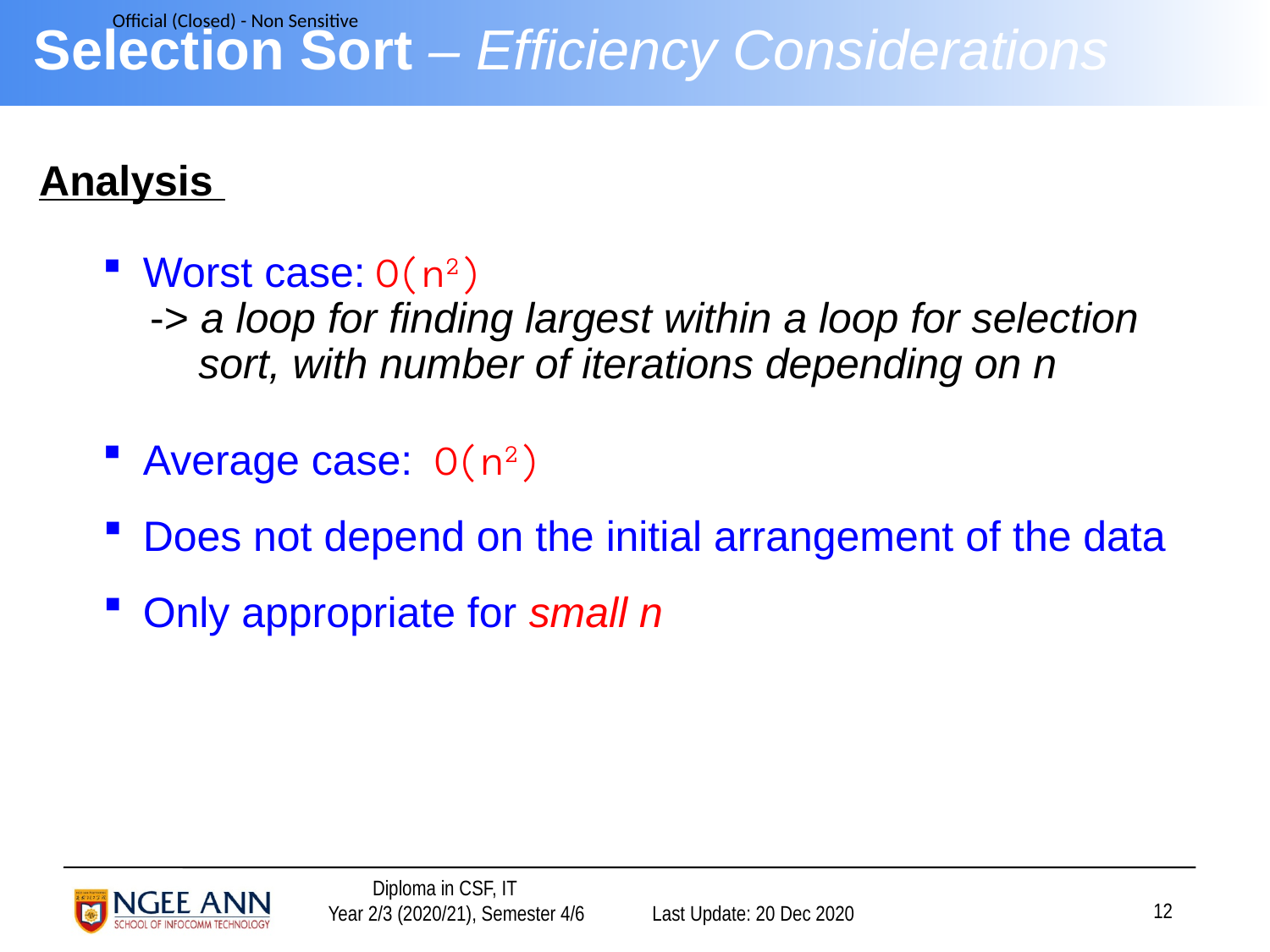

# Selection Sort – Efficiency Considerations
Analysis

Worst case: O(n2)
    -> a loop for finding largest within a loop for selection sort, with number of iterations depending on n

Average case:  O(n2)
Does not depend on the initial arrangement of the data
Only appropriate for small n